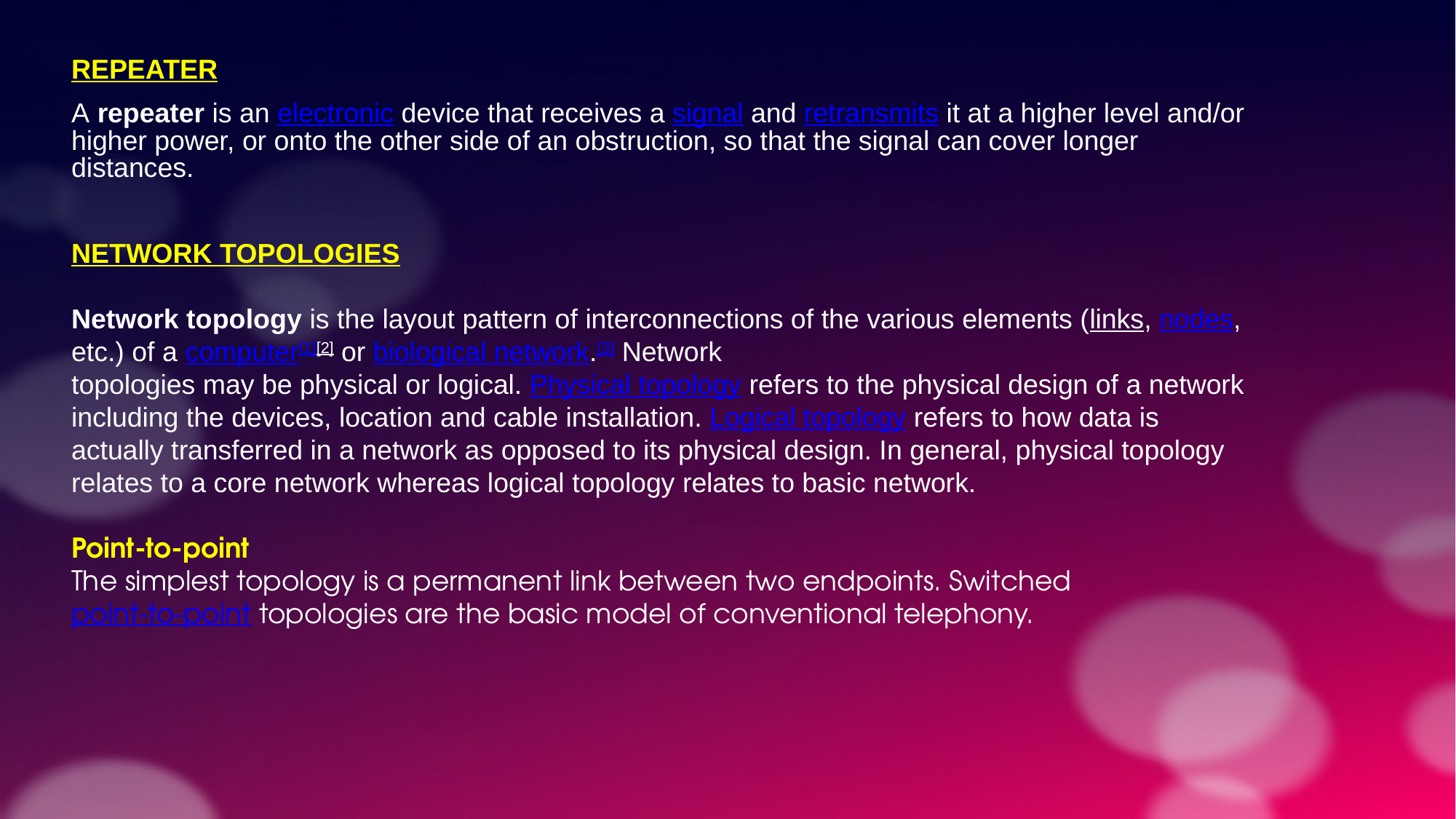

REPEATER
A repeater is an electronic device that receives a signal and retransmits it at a higher level and/or higher power, or onto the other side of an obstruction, so that the signal can cover longer distances.

NETWORK TOPOLOGIES

Network topology is the layout pattern of interconnections of the various elements (links, nodes, etc.) of a computer[1][2] or biological network.[3] Network
topologies may be physical or logical. Physical topology refers to the physical design of a network including the devices, location and cable installation. Logical topology refers to how data is actually transferred in a network as opposed to its physical design. In general, physical topology relates to a core network whereas logical topology relates to basic network.

Point-to-point
The simplest topology is a permanent link between two endpoints. Switched point-to-point topologies are the basic model of conventional telephony.